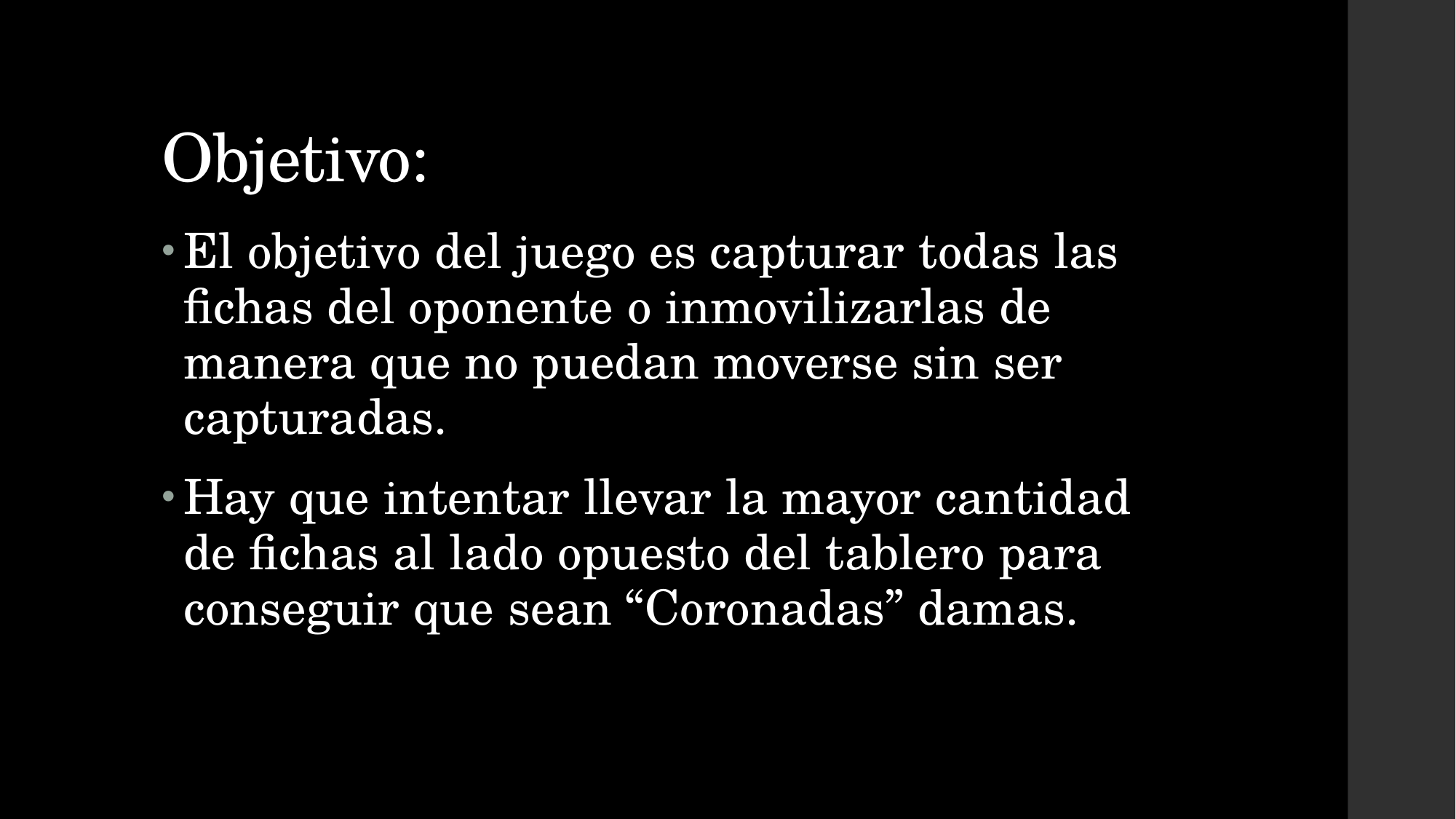

# Objetivo:
El objetivo del juego es capturar todas las fichas del oponente o inmovilizarlas de manera que no puedan moverse sin ser capturadas.
Hay que intentar llevar la mayor cantidad de fichas al lado opuesto del tablero para conseguir que sean “Coronadas” damas.